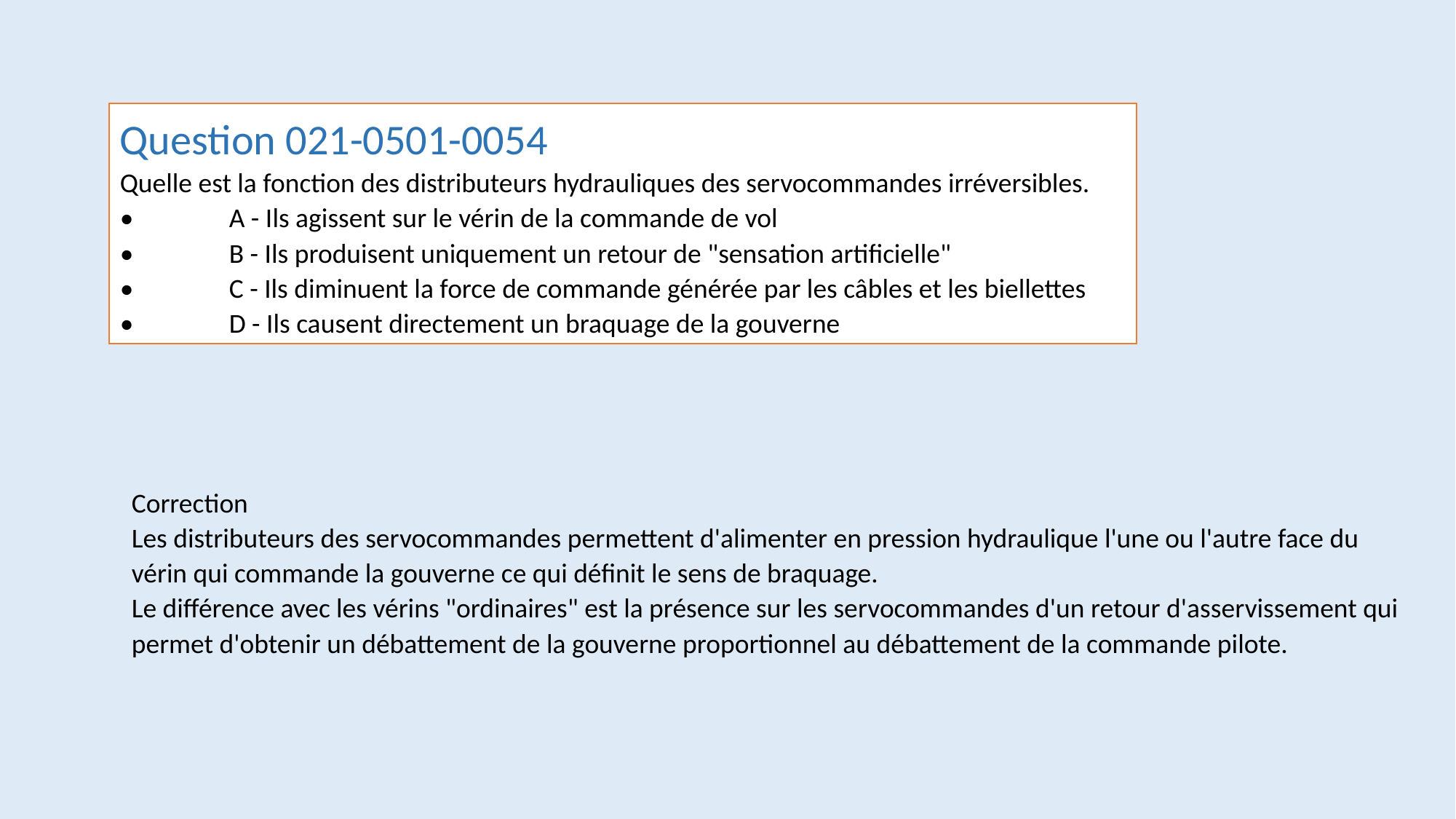

Question 021-0501-0054
Quelle est la fonction des distributeurs hydrauliques des servocommandes irréversibles.
•	A - Ils agissent sur le vérin de la commande de vol
•	B - Ils produisent uniquement un retour de "sensation artificielle"
•	C - Ils diminuent la force de commande générée par les câbles et les biellettes
•	D - Ils causent directement un braquage de la gouverne
Correction
Les distributeurs des servocommandes permettent d'alimenter en pression hydraulique l'une ou l'autre face du vérin qui commande la gouverne ce qui définit le sens de braquage.
Le différence avec les vérins "ordinaires" est la présence sur les servocommandes d'un retour d'asservissement qui permet d'obtenir un débattement de la gouverne proportionnel au débattement de la commande pilote.